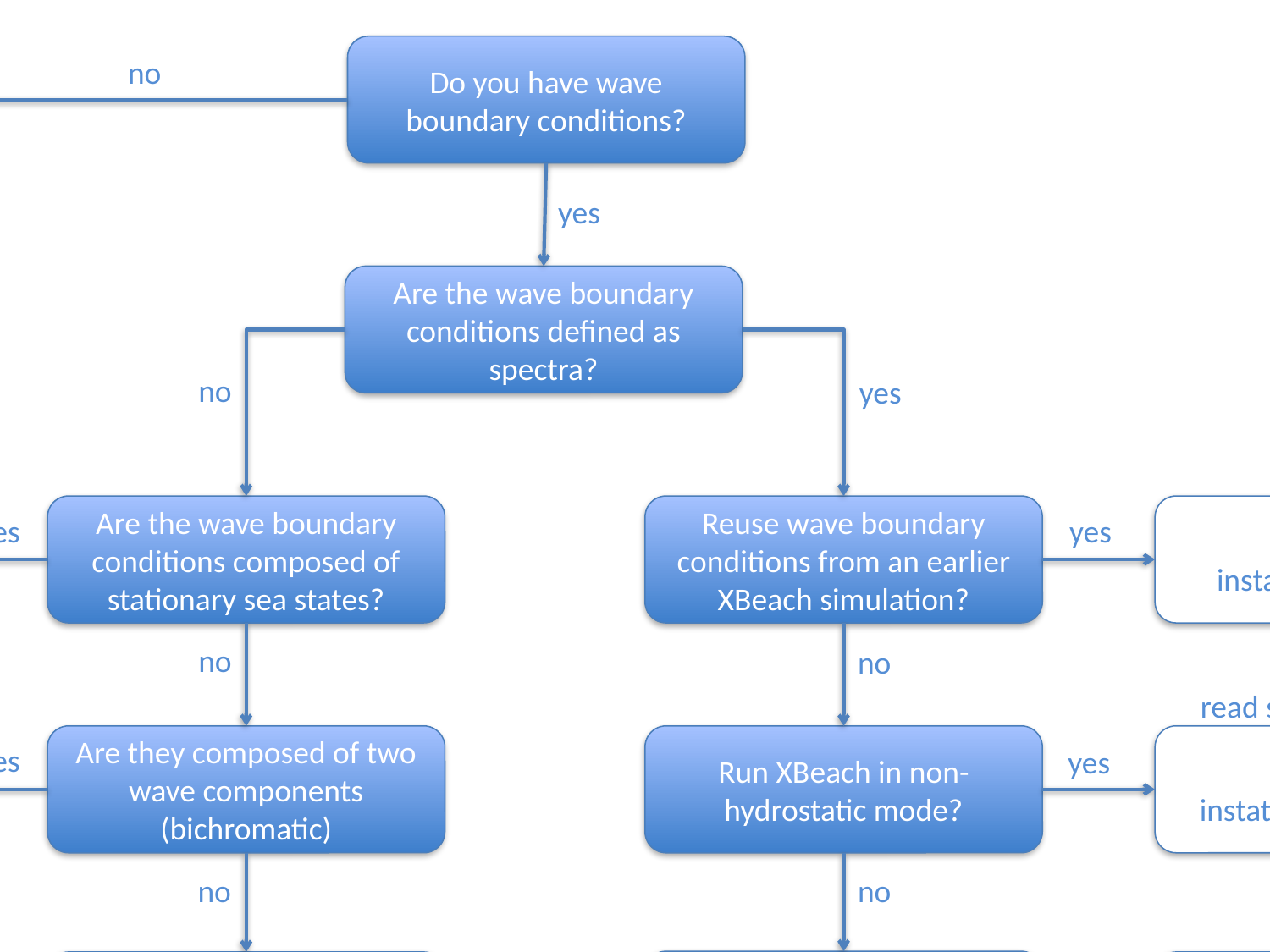

Use
instat = off
Do you have wave boundary conditions?
no
yes
Are the wave boundary conditions defined as spectra?
no
yes
Use
instat = stat
no
Do they vary in time?
Are the wave boundary conditions composed of stationary sea states?
Reuse wave boundary conditions from an earlier XBeach simulation?
Use
instat = reuse
yes
yes
Use
instat = stat_table
no
no
yes
read section X.XX
read section X.XX
Use
instat = bichrom
Are they composed of two wave components (bichromatic)
Run XBeach in non-hydrostatic mode?
Use
instat = ts_nonh
yes
yes
no
no
Use
instat = jons
no
Are they JONSWAP spectra?
Use
instat = ts_1
Are they first order time series?
Do they vary in time?
yes
yes
Use
instat = jons_table
or instat = jons and FILELIST
no
no
yes

read section X.XX
Use
instat = ts_2
Are they second order time series?
Are they SWAN spectra?
Use
instat = swan
yes
yes
no
no
read section X.XX
Reconsider your data
Use
instat = vardens
Do they vary in time?
Also use
FILELIST
yes
no
Do they vary in space?

yes
Also use
LOCLIST
read section X.XX